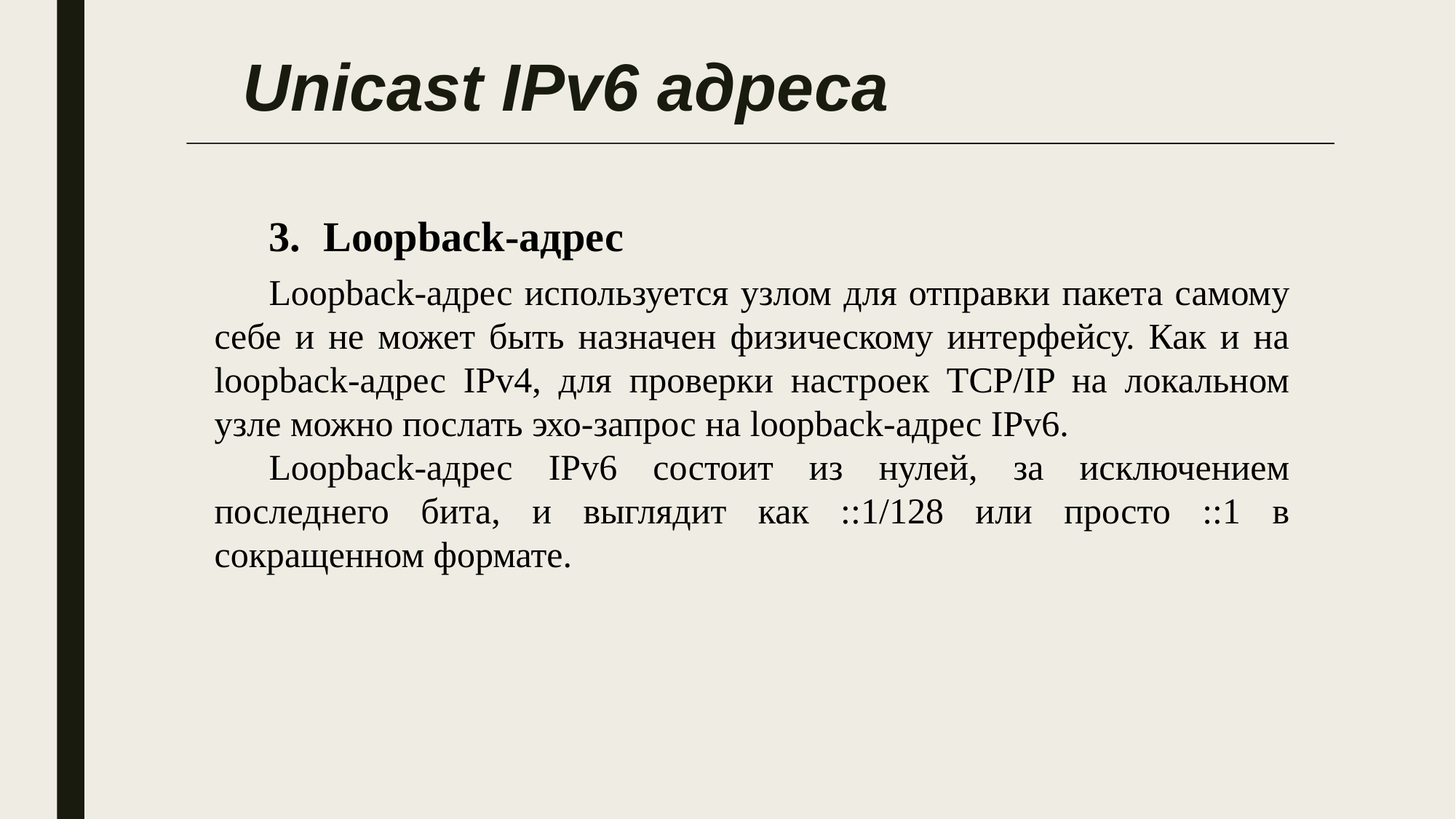

# Unicast IPv6 адреса

3.	Loopback-адрес
Loopback-адрес используется узлом для отправки пакета самому себе и не может быть назначен физическому интерфейсу. Как и на loopback-адрес IPv4, для проверки настроек TCP/IP на локальном узле можно послать эхо-запрос на loopback-адрес IPv6.
Loopback-адрес IPv6 состоит из нулей, за исключением последнего бита, и выглядит как ::1/128 или просто ::1 в сокращенном формате.